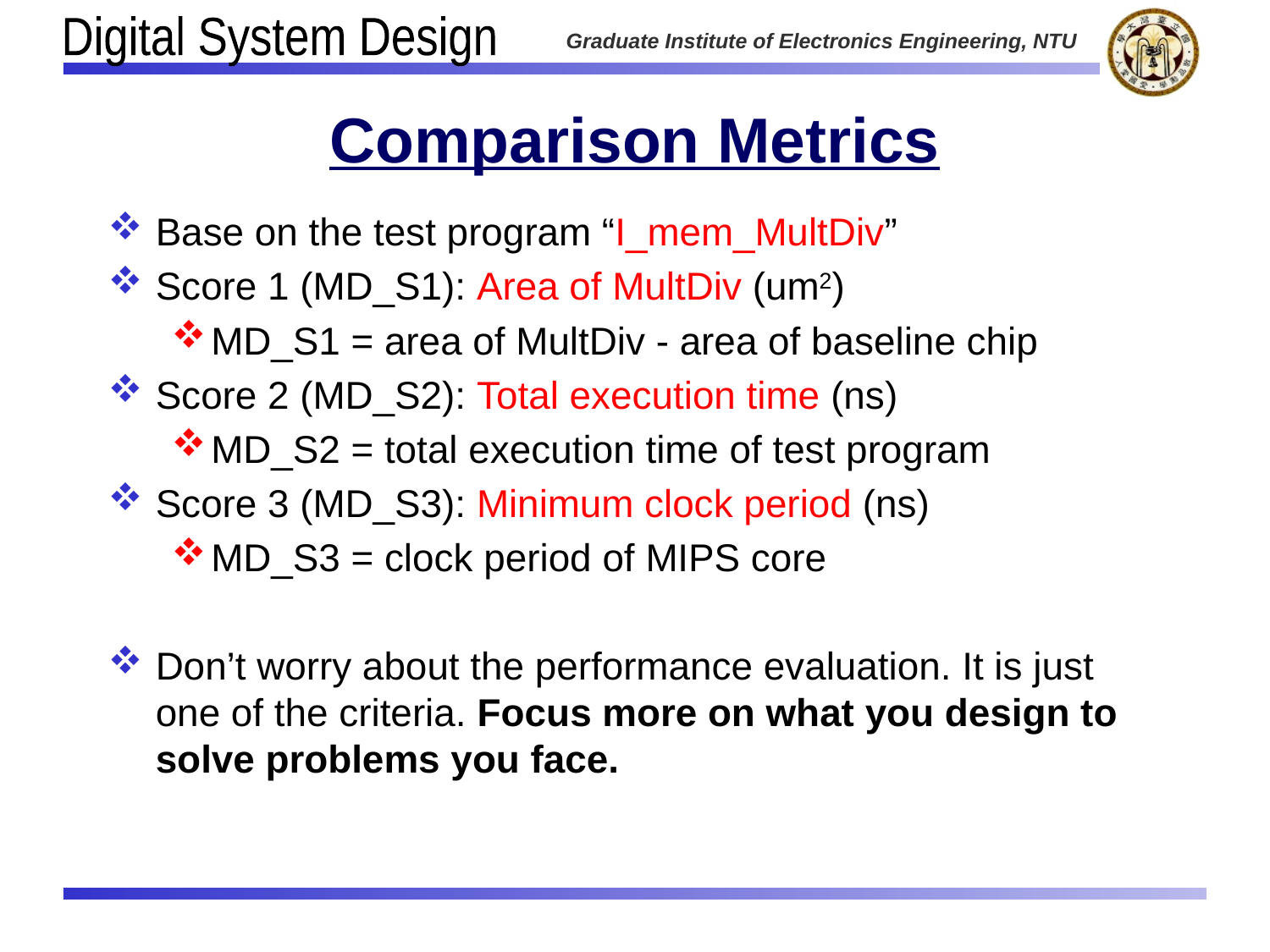

# Comparison Metrics
Base on the test program “I_mem_MultDiv”
Score 1 (MD_S1): Area of MultDiv (um2)
MD_S1 = area of MultDiv - area of baseline chip
Score 2 (MD_S2): Total execution time (ns)
MD_S2 = total execution time of test program
Score 3 (MD_S3): Minimum clock period (ns)
MD_S3 = clock period of MIPS core

Don’t worry about the performance evaluation. It is just one of the criteria. Focus more on what you design to solve problems you face.